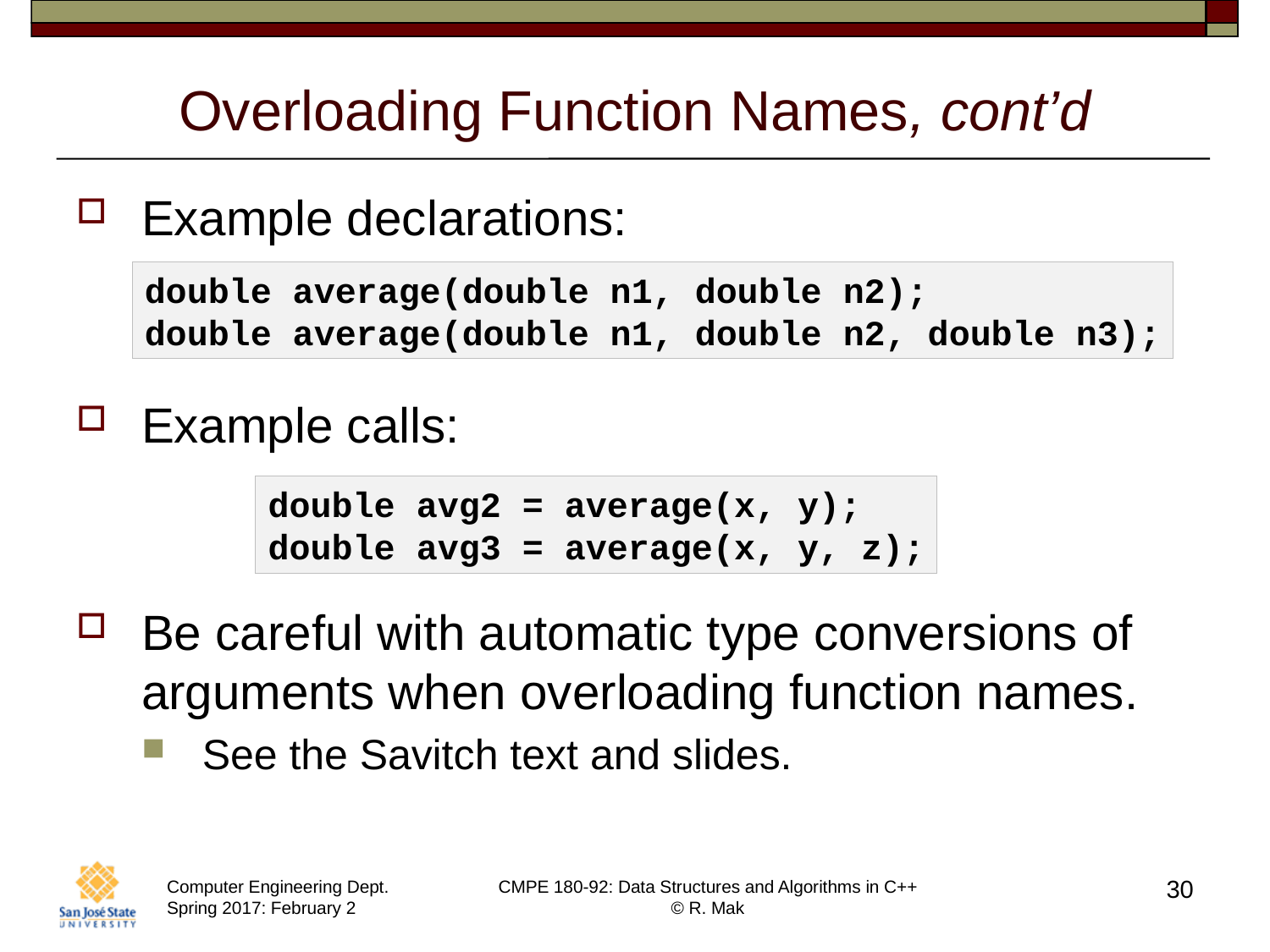

# Overloading Function Names, cont’d
Example declarations:

Example calls:

Be careful with automatic type conversions of arguments when overloading function names.
See the Savitch text and slides.
double average(double n1, double n2);
double average(double n1, double n2, double n3);
double avg2 = average(x, y);
double avg3 = average(x, y, z);
30